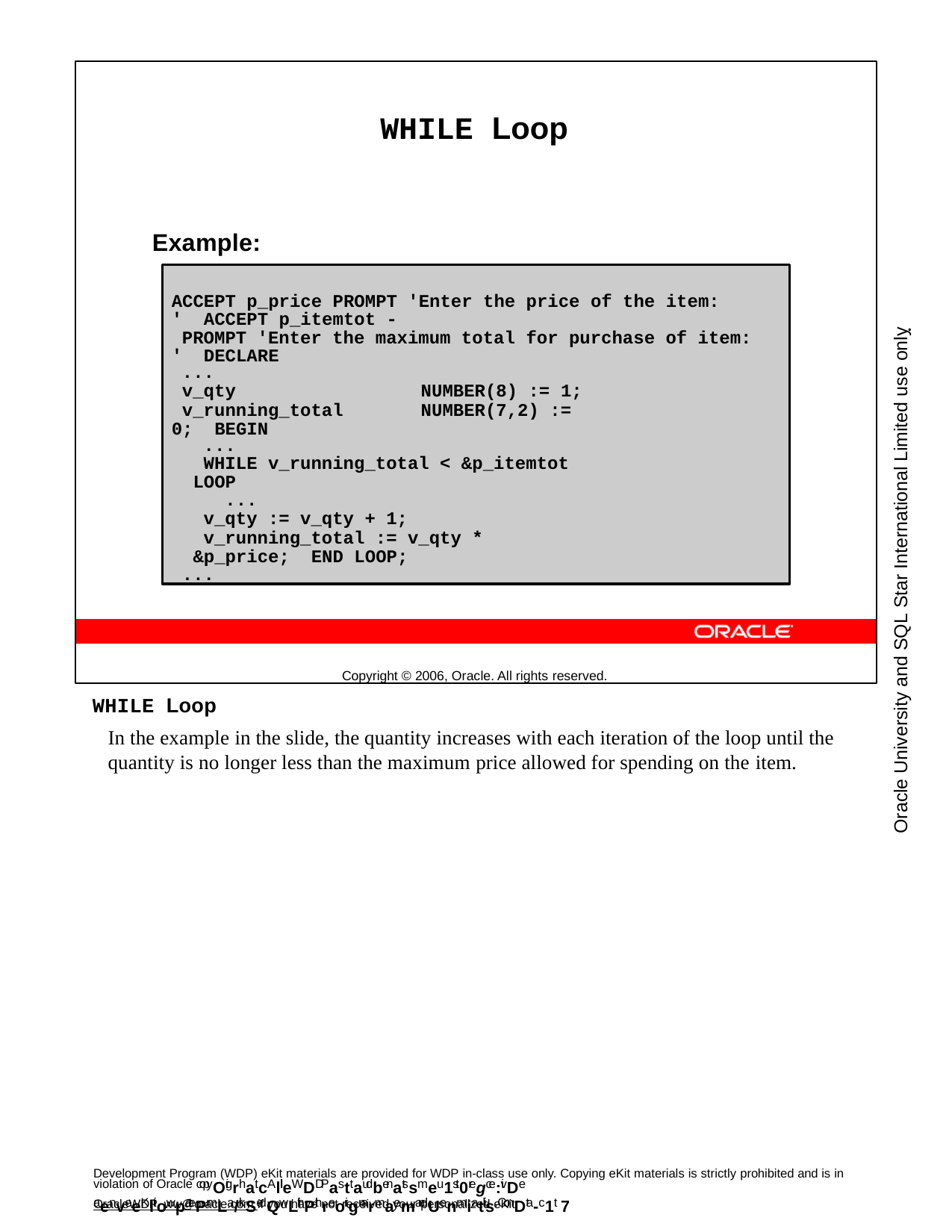

WHILE Loop

Example:

Copyright © 2006, Oracle. All rights reserved.

ACCEPT p_price PROMPT 'Enter the price of the item: '  ACCEPT p_itemtot -
PROMPT 'Enter the maximum total for purchase of item: '  DECLARE
...
v_qty	NUMBER(8) := 1;
v_running_total	NUMBER(7,2) := 0;  BEGIN
...
WHILE v_running_total < &p_itemtot LOOP
...
v_qty := v_qty + 1;
v_running_total := v_qty * &p_price;  END LOOP;
...
Oracle University and SQL Star International Limited use onlyฺ

WHILE Loop
In the example in the slide, the quantity increases with each iteration of the loop until the  quantity is no longer less than the maximum price allowed for spending on the item.
Development Program (WDP) eKit materials are provided for WDP in-class use only. Copying eKit materials is strictly prohibited and is in
violation of Oracle copyOrigrhat.cAllleWDDPasttaudbenatssmeu1st0regce:ivDe aenveeKlitowpatePrmLa/rkSedQwLithPthreoir gnarmaemandUenmiatils. ConDta-c1t 7
OracleWDP_ww@oracle.com if you have not received your personalized eKit.